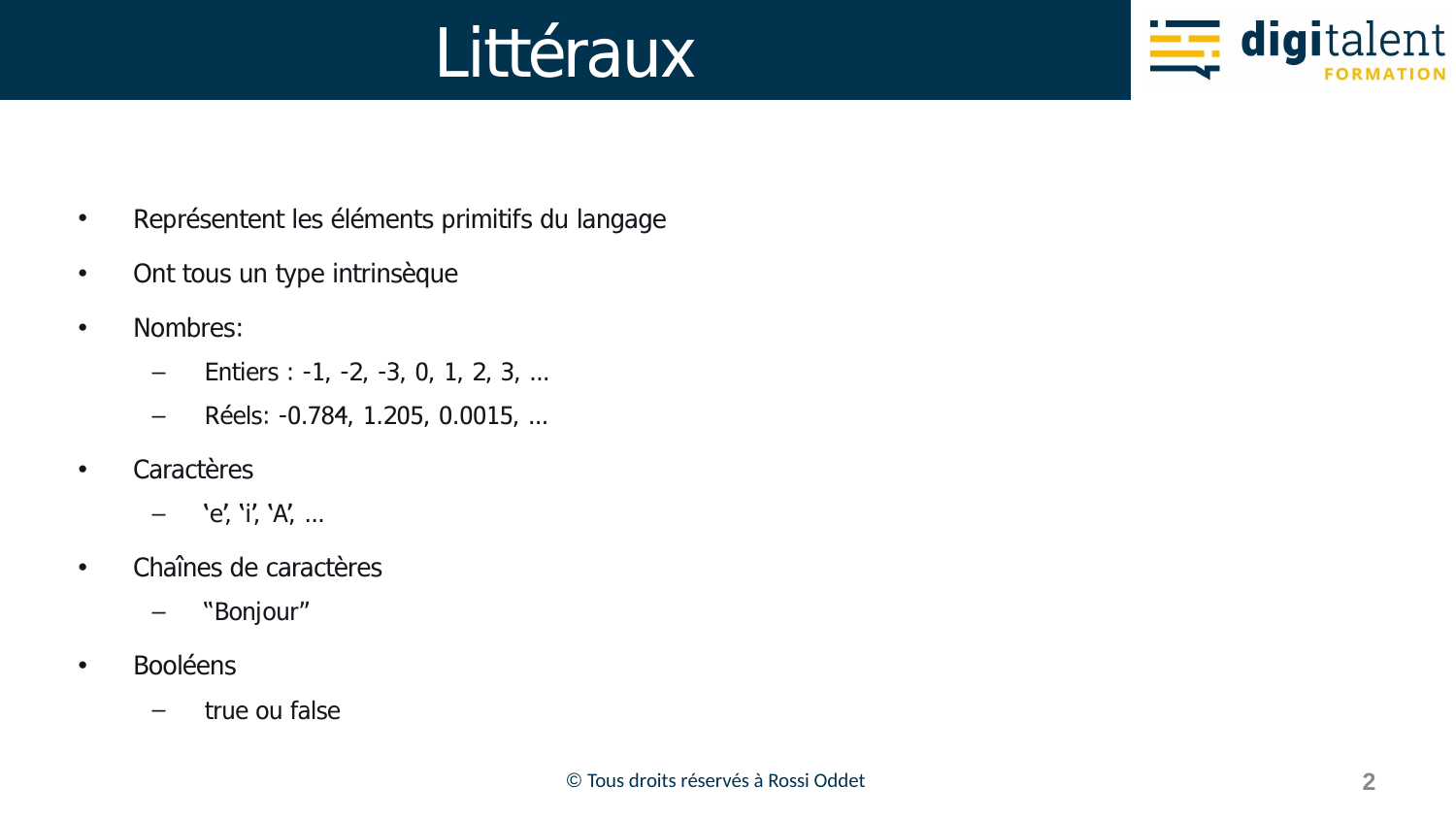

# Littéraux
Représentent les éléments primitifs du langage
Ont tous un type intrinsèque
Nombres:
Entiers : -1, -2, -3, 0, 1, 2, 3, …
Réels: -0.784, 1.205, 0.0015, …
Caractères
‘e’, ‘i’, ‘A’, …
Chaînes de caractères
“Bonjour”
Booléens
true ou false
2